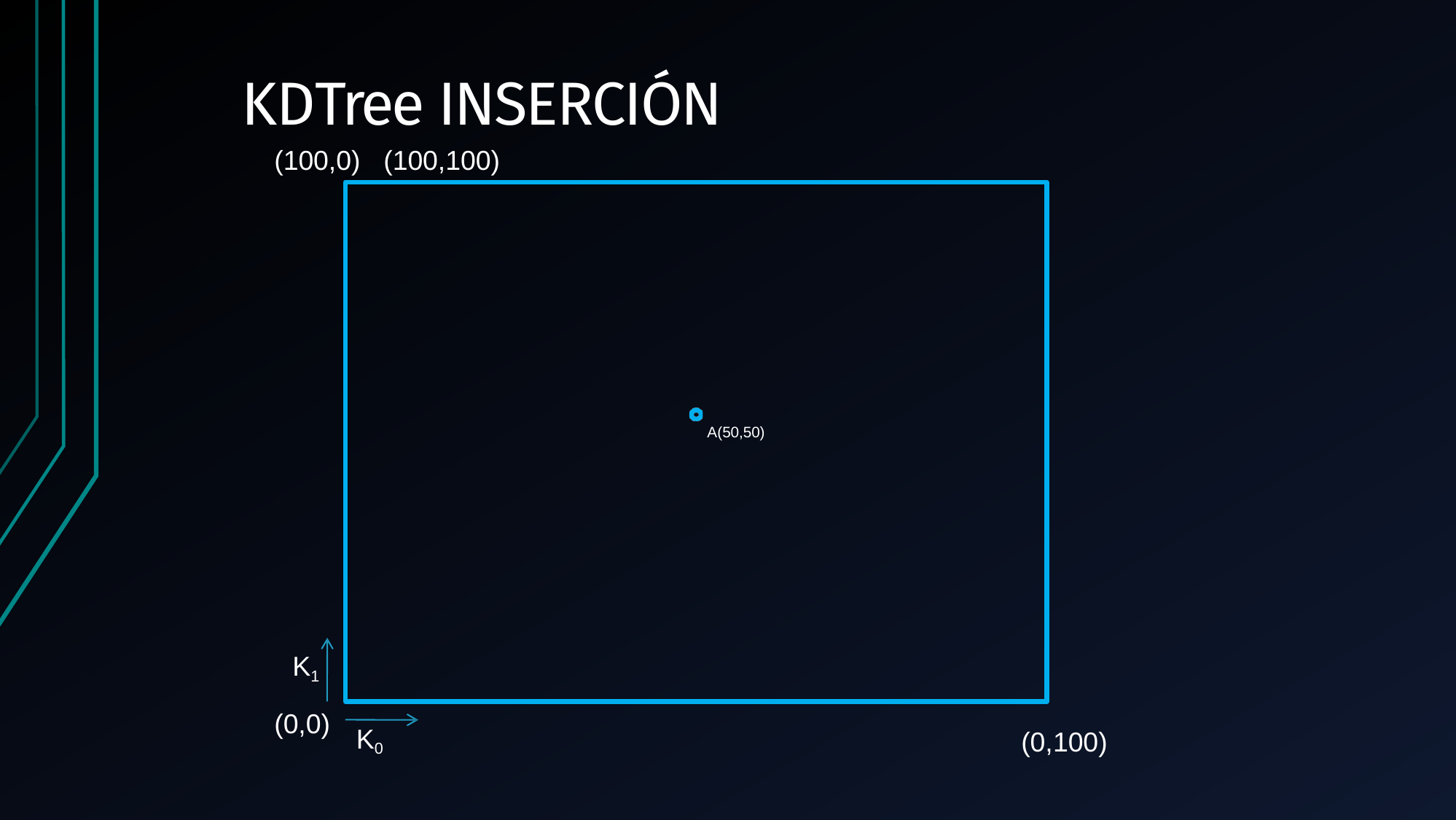

KDTree INSERCIÓN
(100,0)	(100,100)

A(50,50)

K1
(0,0)

K0
(0,100)